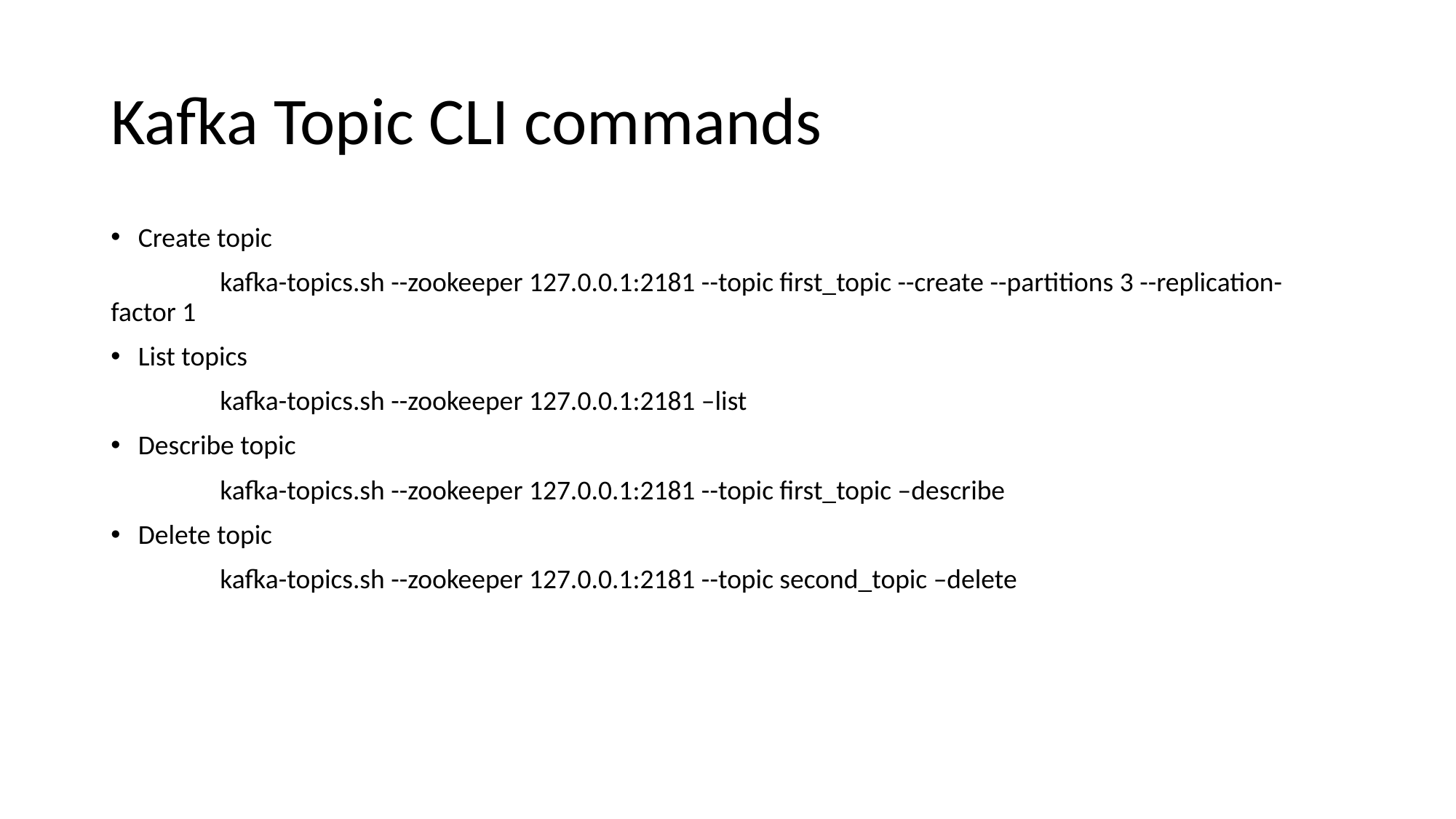

# Kafka Topic CLI commands
Create topic
	kafka-topics.sh --zookeeper 127.0.0.1:2181 --topic first_topic --create --partitions 3 --replication-factor 1
List topics
	kafka-topics.sh --zookeeper 127.0.0.1:2181 –list
Describe topic
	kafka-topics.sh --zookeeper 127.0.0.1:2181 --topic first_topic –describe
Delete topic
	kafka-topics.sh --zookeeper 127.0.0.1:2181 --topic second_topic –delete